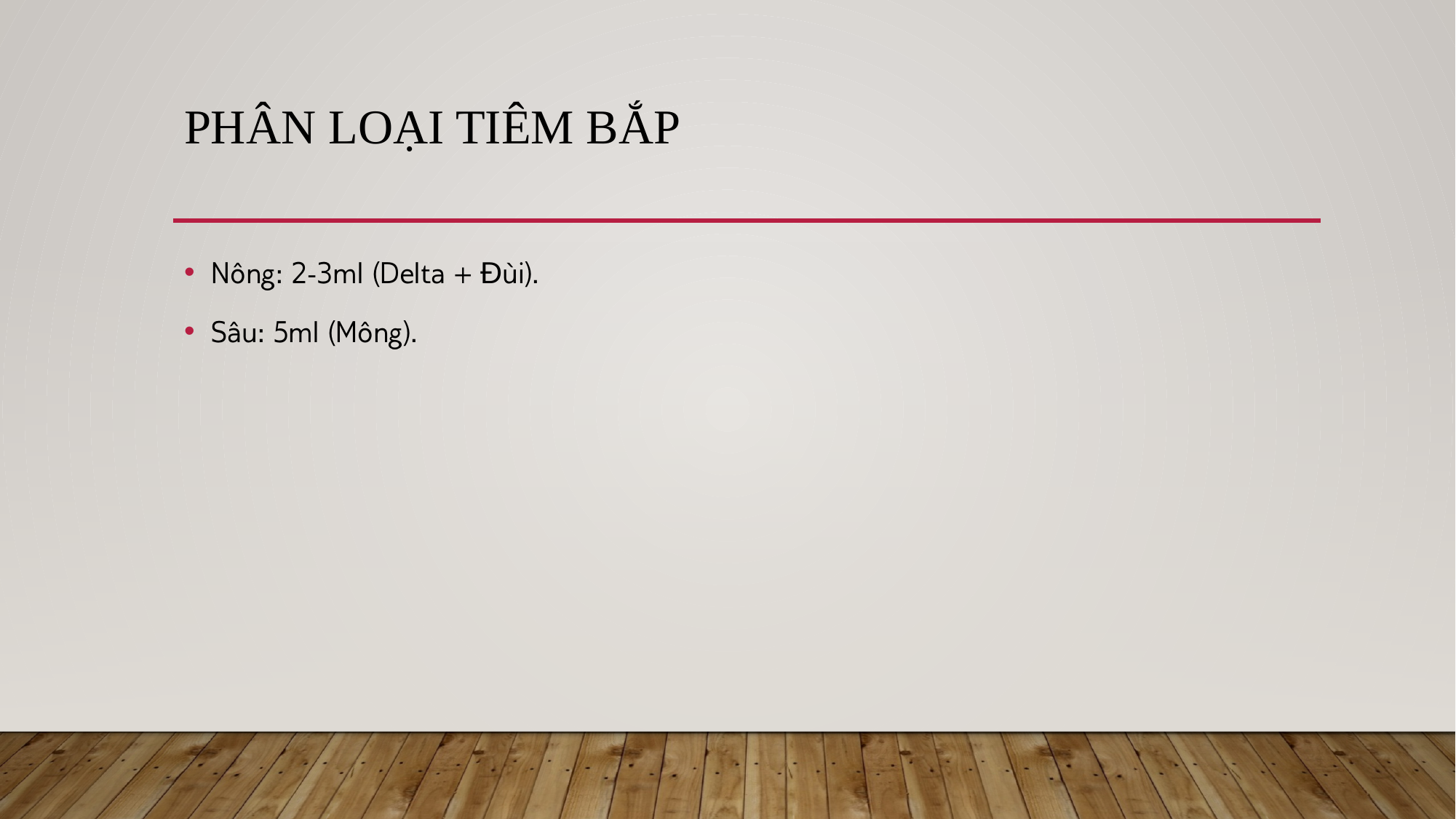

# Phân loại tiêm bắp
Nông: 2-3ml (Delta + Đùi).
Sâu: 5ml (Mông).